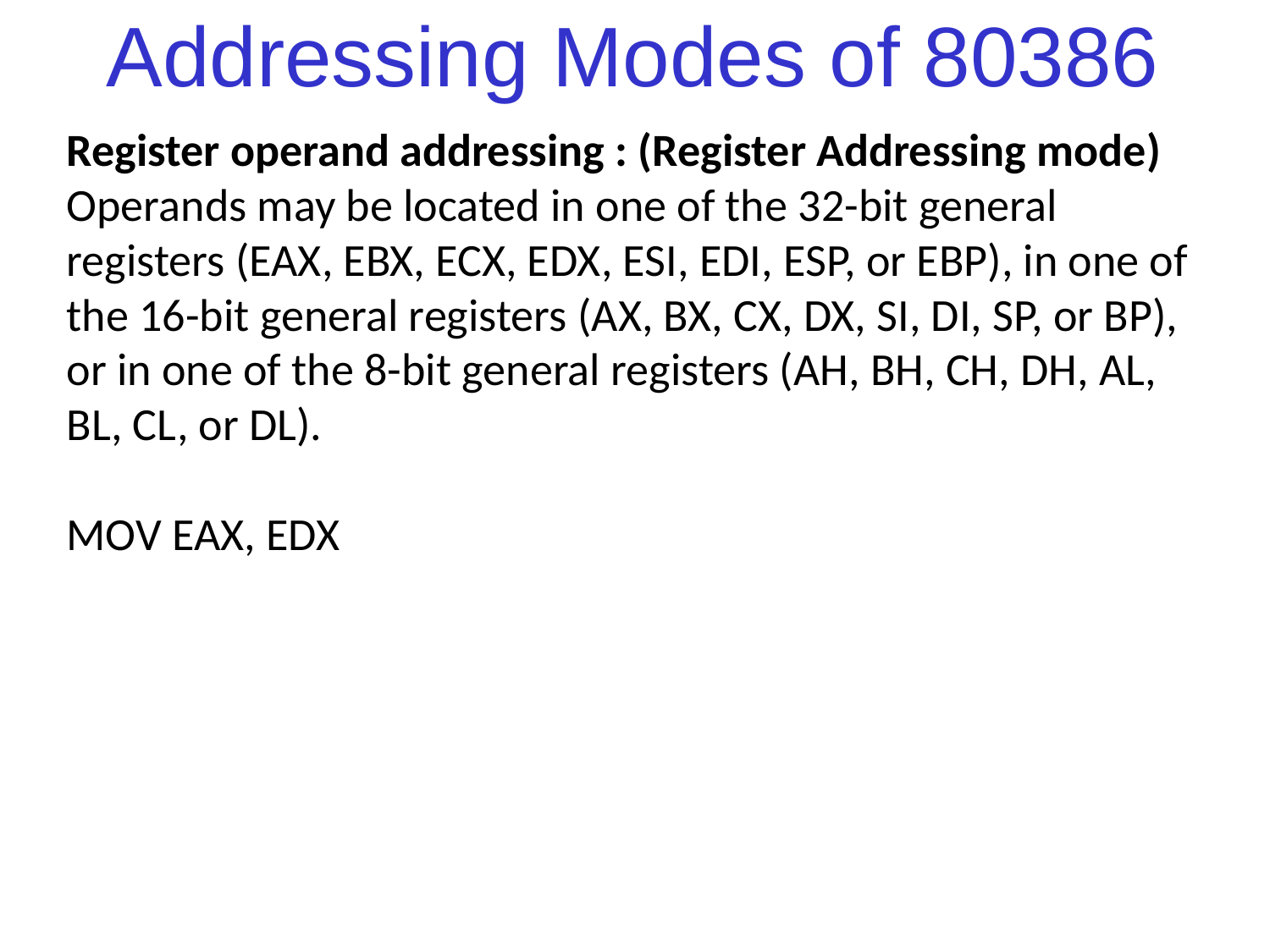

# Addressing Modes of 80386
Register operand addressing : (Register Addressing mode)
Operands may be located in one of the 32-bit general registers (EAX, EBX, ECX, EDX, ESI, EDI, ESP, or EBP), in one of the 16-bit general registers (AX, BX, CX, DX, SI, DI, SP, or BP), or in one of the 8-bit general registers (AH, BH, CH, DH, AL, BL, CL, or DL).

MOV EAX, EDX